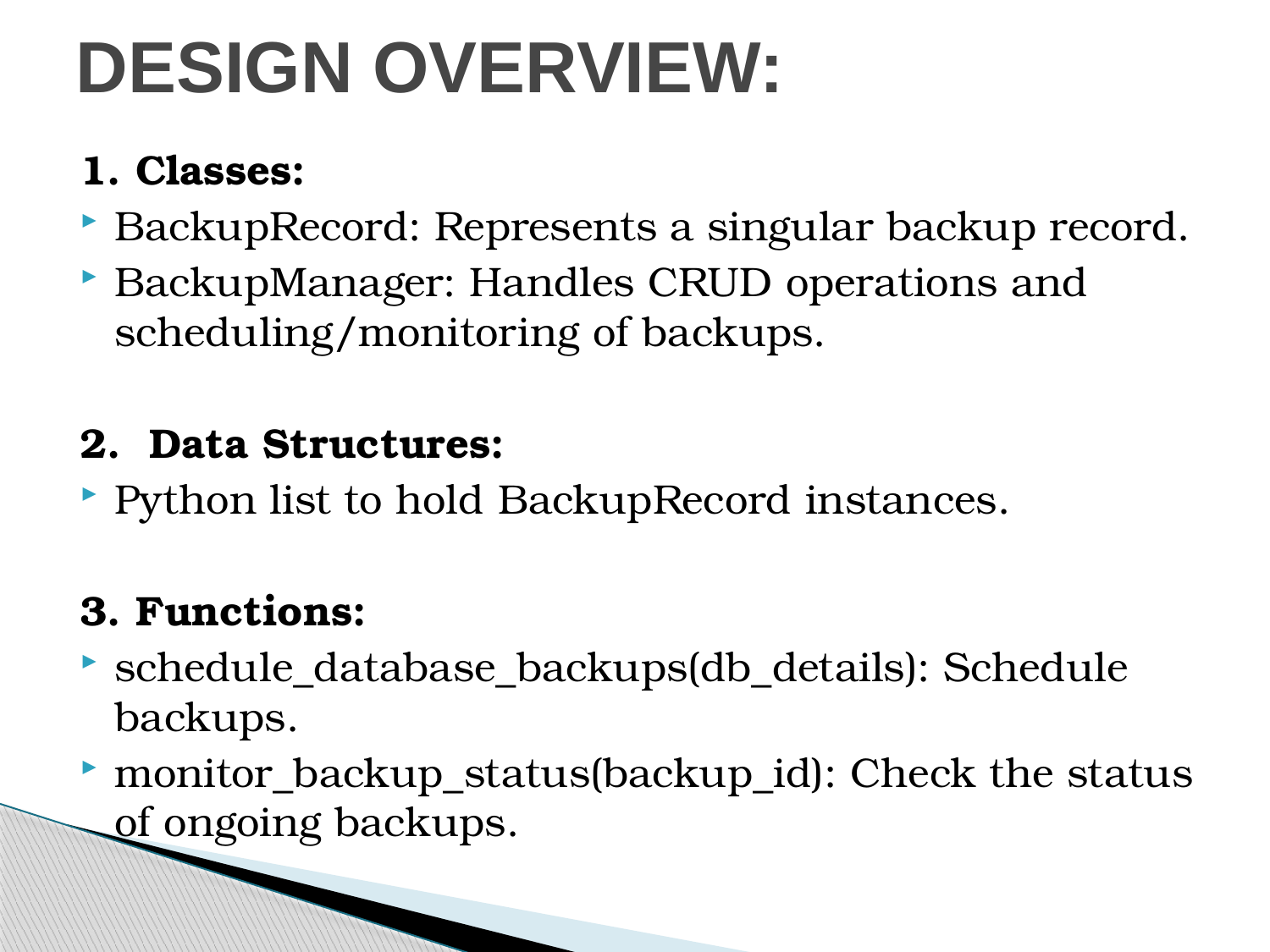

# DESIGN OVERVIEW:
1. Classes:
BackupRecord: Represents a singular backup record.
BackupManager: Handles CRUD operations and scheduling/monitoring of backups.

2.  Data Structures:
Python list to hold BackupRecord instances.

3. Functions:
schedule_database_backups(db_details): Schedule backups.
monitor_backup_status(backup_id): Check the status of ongoing backups.